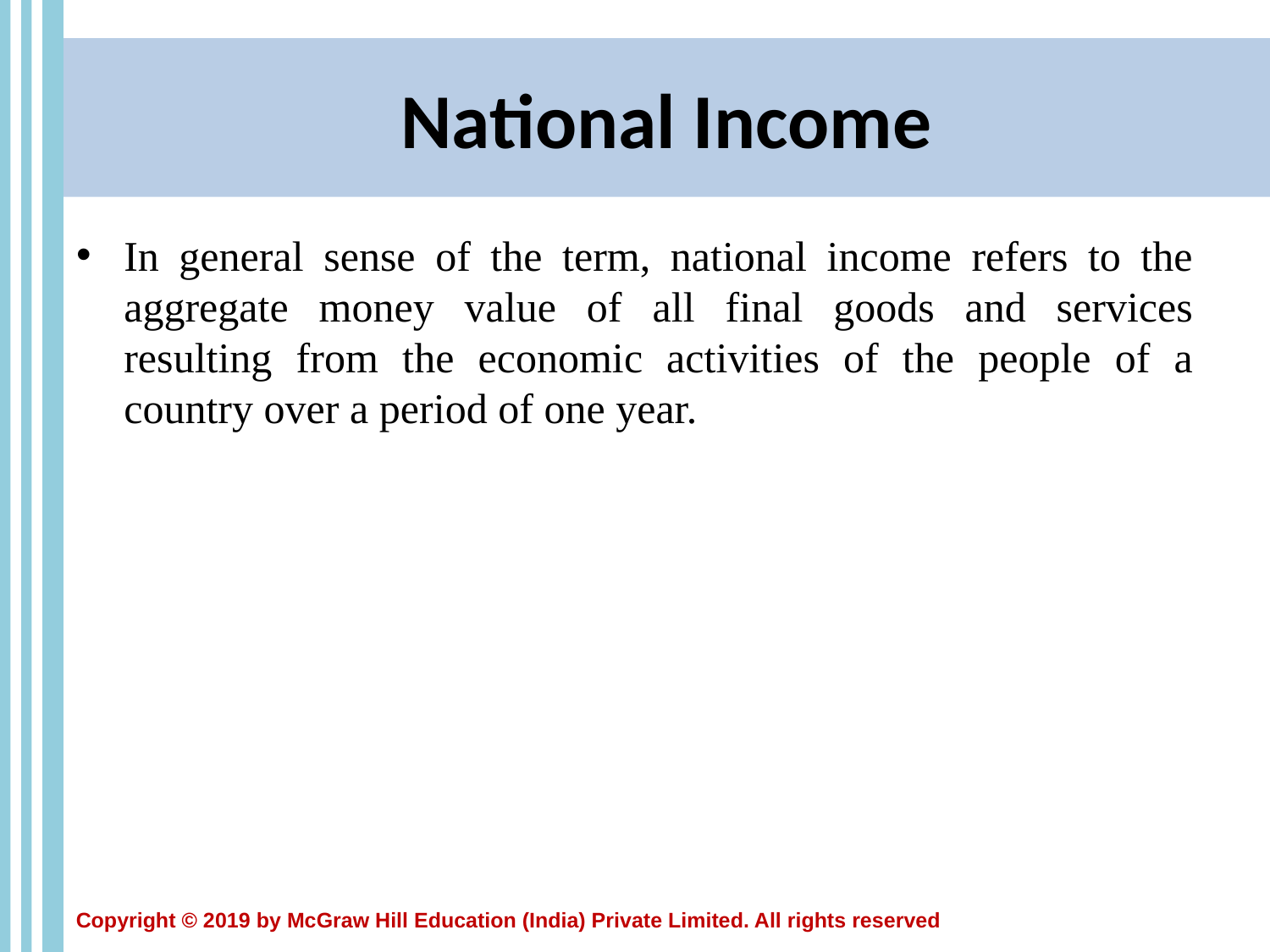

# National Income
In general sense of the term, national income refers to the aggregate money value of all final goods and services resulting from the economic activities of the people of a country over a period of one year.